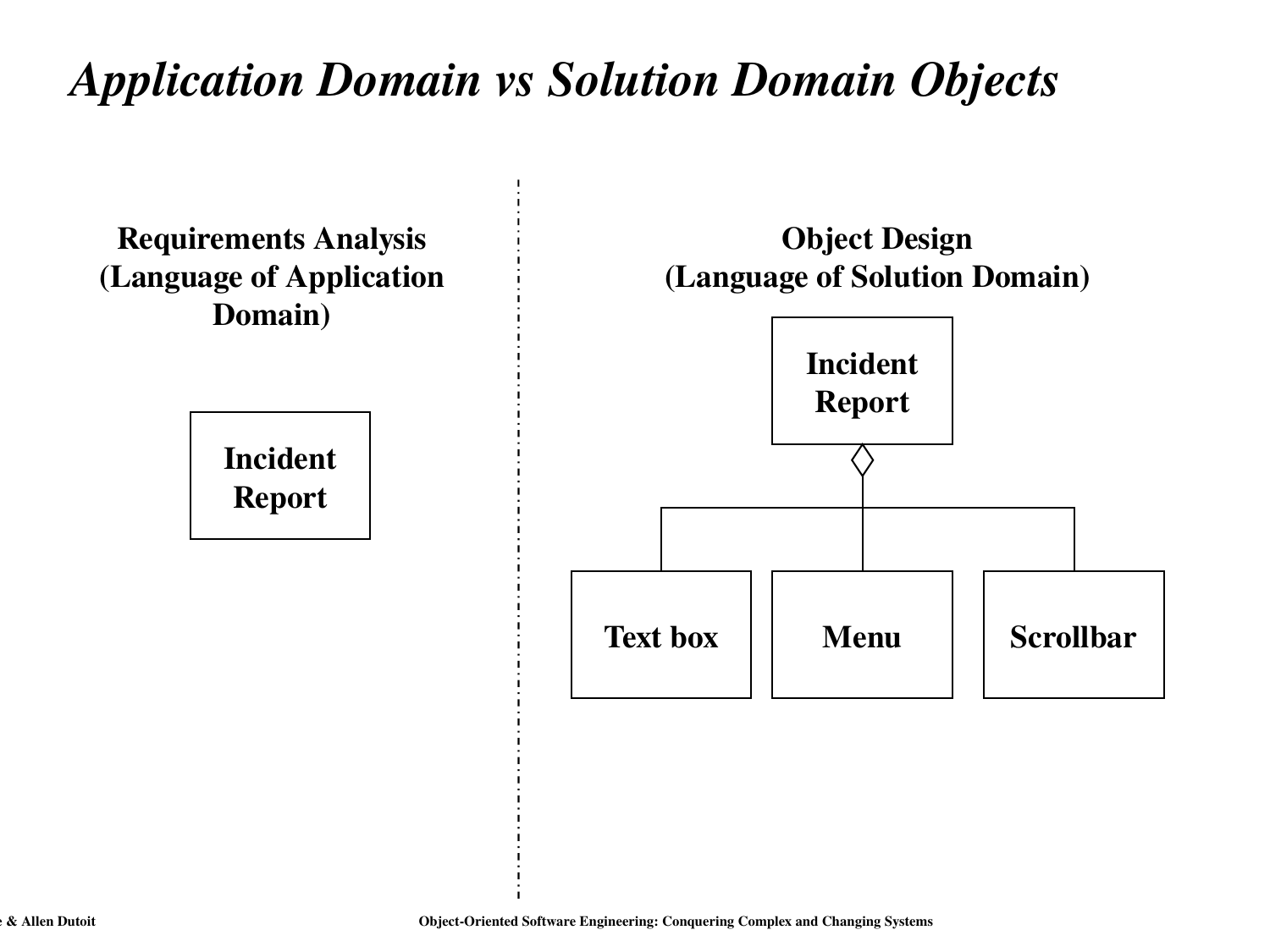

# Application Domain vs Solution Domain Objects

Requirements Analysis
(Language of Application
Domain)
Object Design
(Language of Solution Domain)
Incident
Report
Incident
Report

Text box
Menu
Scrollbar